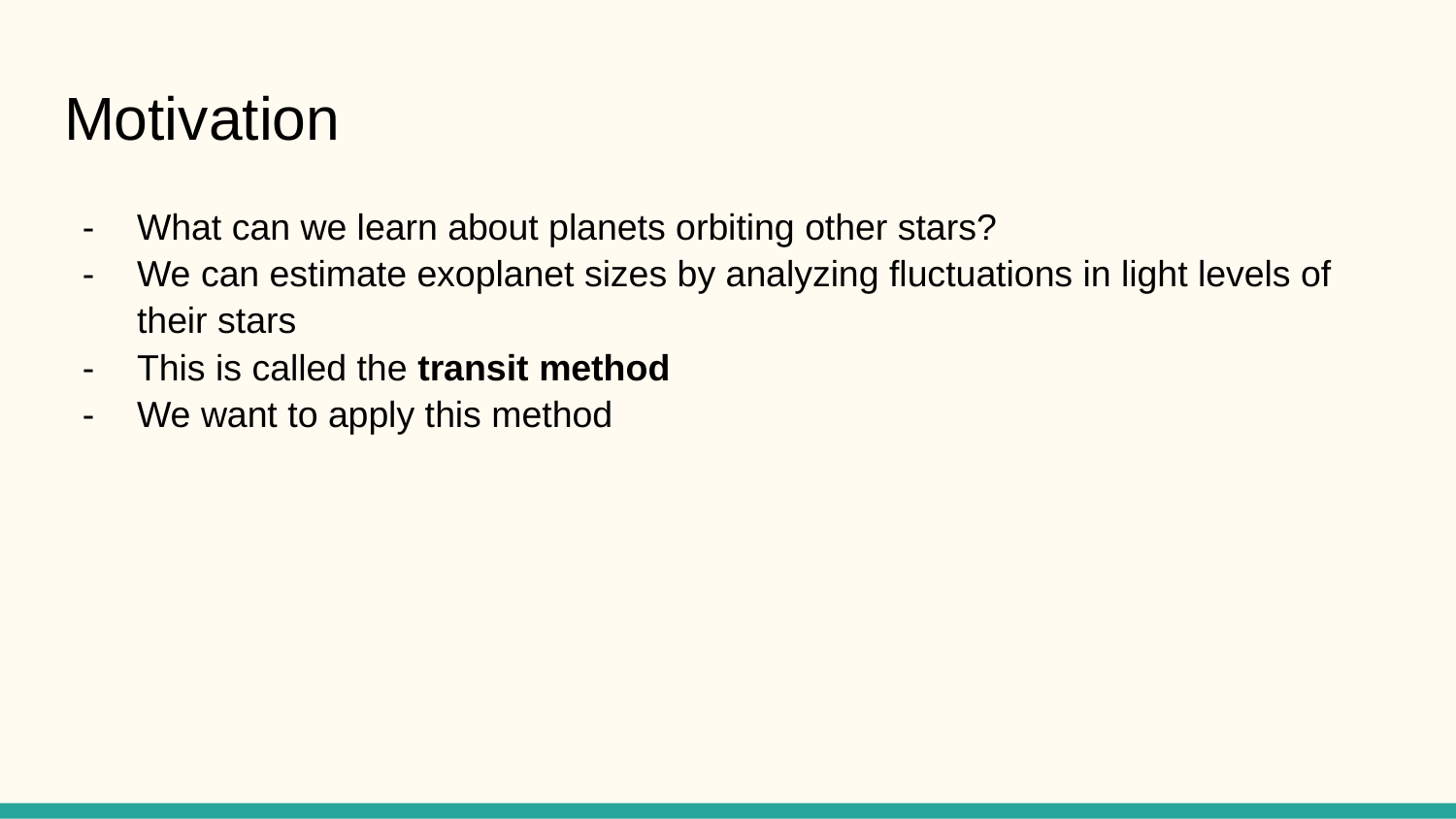

# Motivation
What can we learn about planets orbiting other stars?
We can estimate exoplanet sizes by analyzing fluctuations in light levels of their stars
This is called the transit method
We want to apply this method